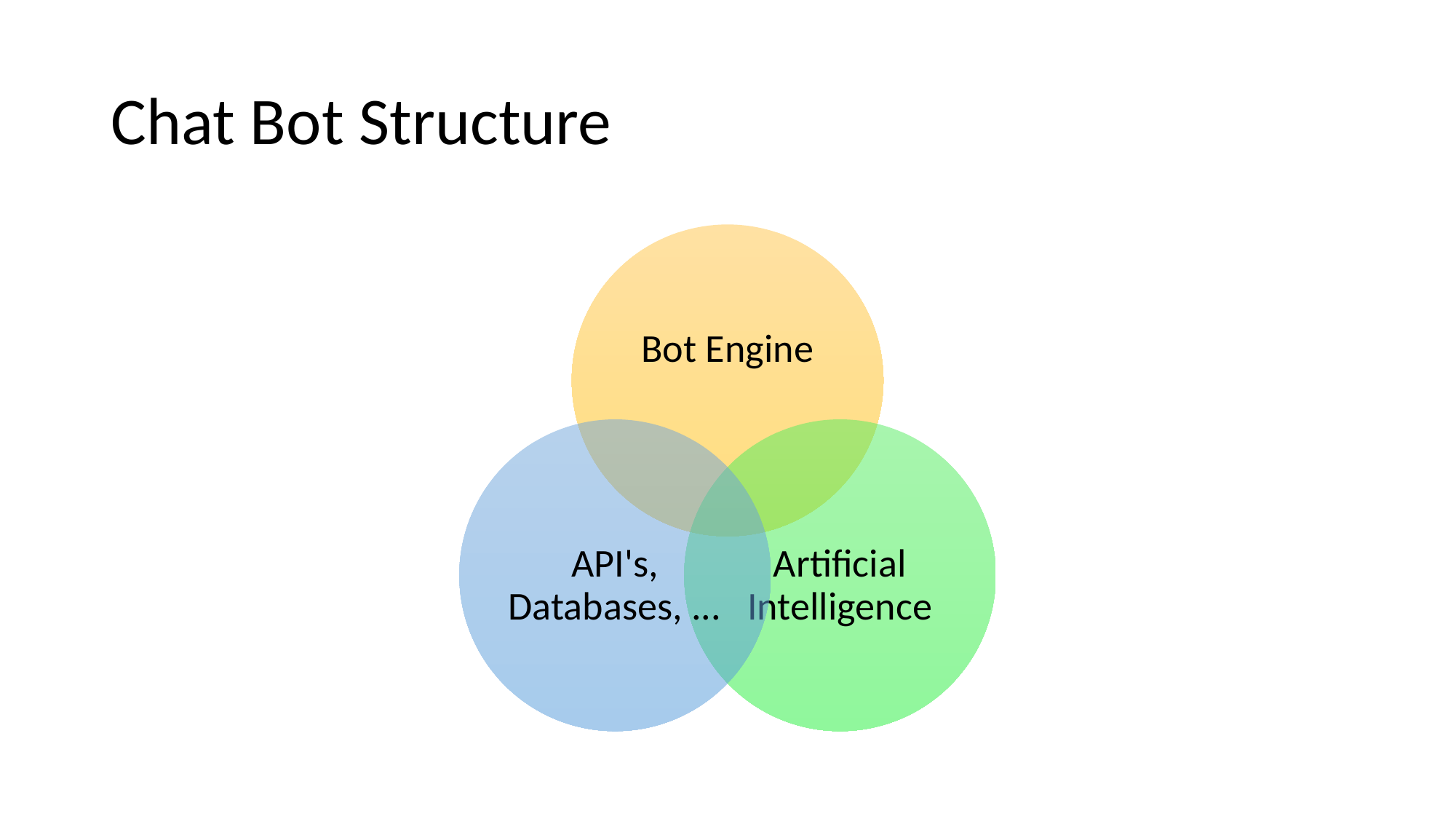

# Chat Bot Structure
Bot Engine
Artificial Intelligence
API's, Databases, ...